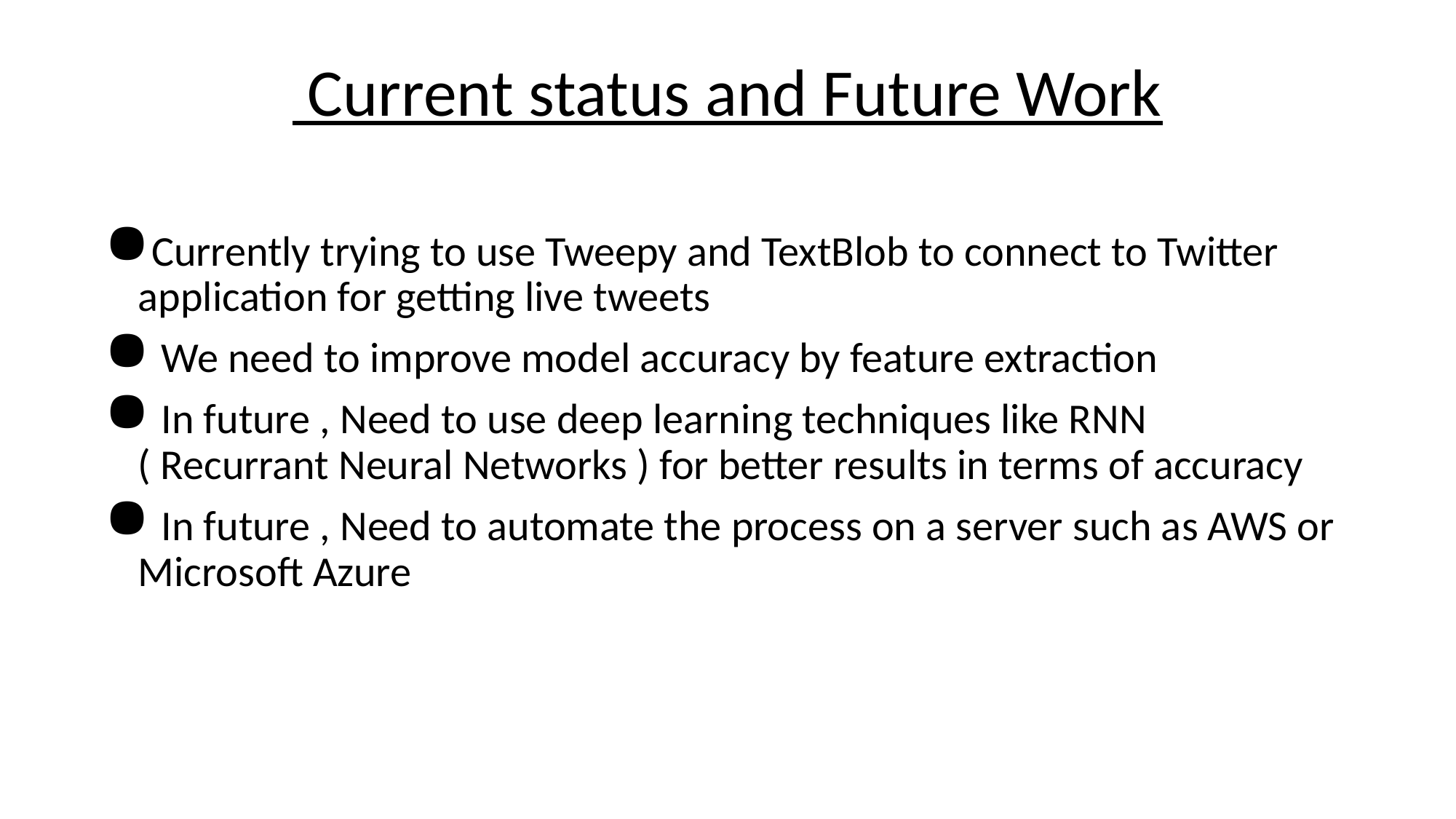

# Current status and Future Work
Currently trying to use Tweepy and TextBlob to connect to Twitter application for getting live tweets
 We need to improve model accuracy by feature extraction
 In future , Need to use deep learning techniques like RNN ( Recurrant Neural Networks ) for better results in terms of accuracy
 In future , Need to automate the process on a server such as AWS or Microsoft Azure